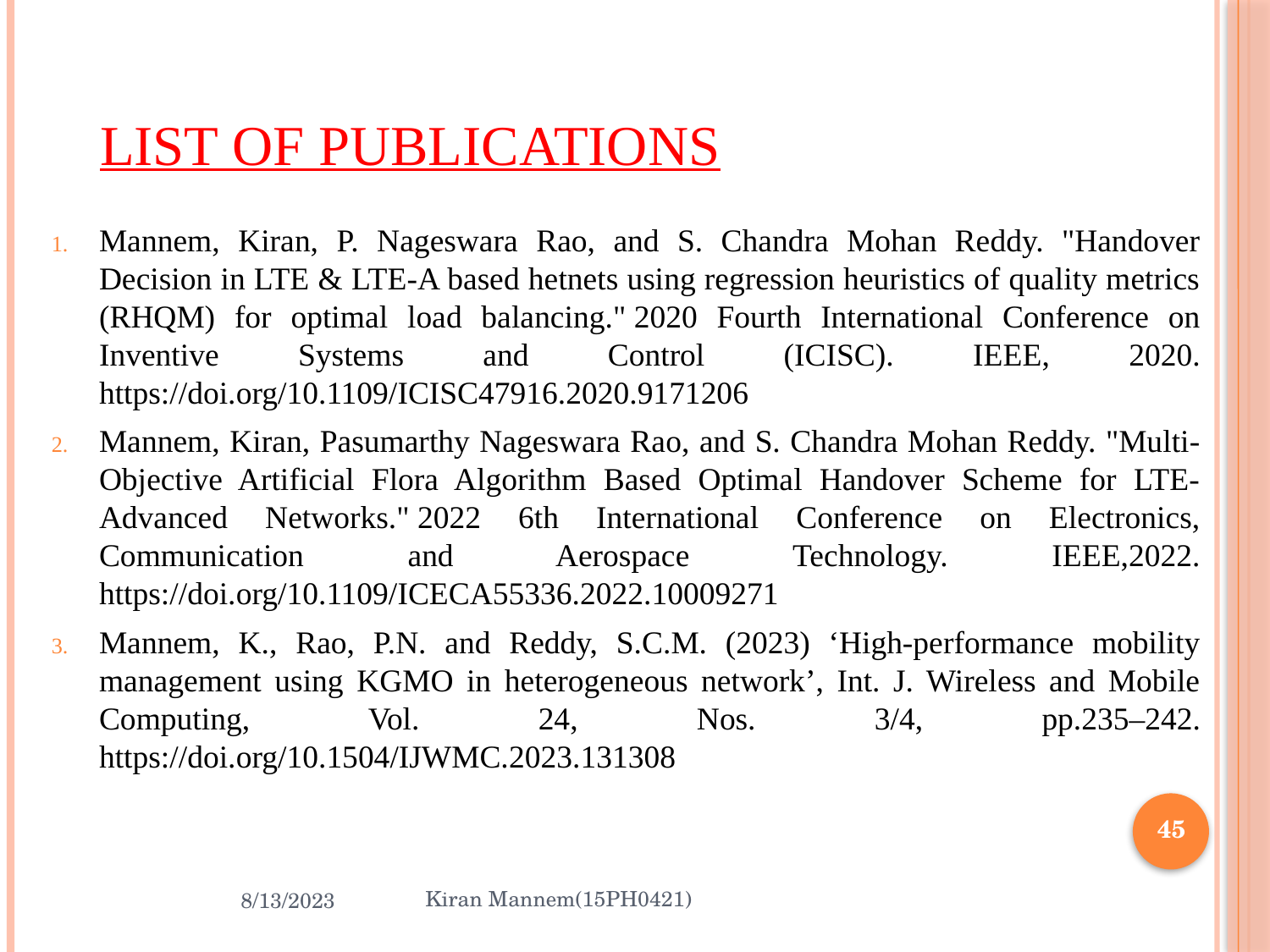

# LIST OF PUBLICATIONS
Mannem, Kiran, P. Nageswara Rao, and S. Chandra Mohan Reddy. "Handover Decision in LTE & LTE-A based hetnets using regression heuristics of quality metrics (RHQM) for optimal load balancing." 2020 Fourth International Conference on Inventive Systems and Control (ICISC). IEEE, 2020. https://doi.org/10.1109/ICISC47916.2020.9171206
Mannem, Kiran, Pasumarthy Nageswara Rao, and S. Chandra Mohan Reddy. "Multi-Objective Artificial Flora Algorithm Based Optimal Handover Scheme for LTE-Advanced Networks." 2022 6th International Conference on Electronics, Communication and Aerospace Technology. IEEE,2022. https://doi.org/10.1109/ICECA55336.2022.10009271
Mannem, K., Rao, P.N. and Reddy, S.C.M. (2023) ‘High-performance mobility management using KGMO in heterogeneous network’, Int. J. Wireless and Mobile Computing, Vol. 24, Nos. 3/4, pp.235–242. https://doi.org/10.1504/IJWMC.2023.131308

45
8/13/2023
Kiran Mannem(15PH0421)